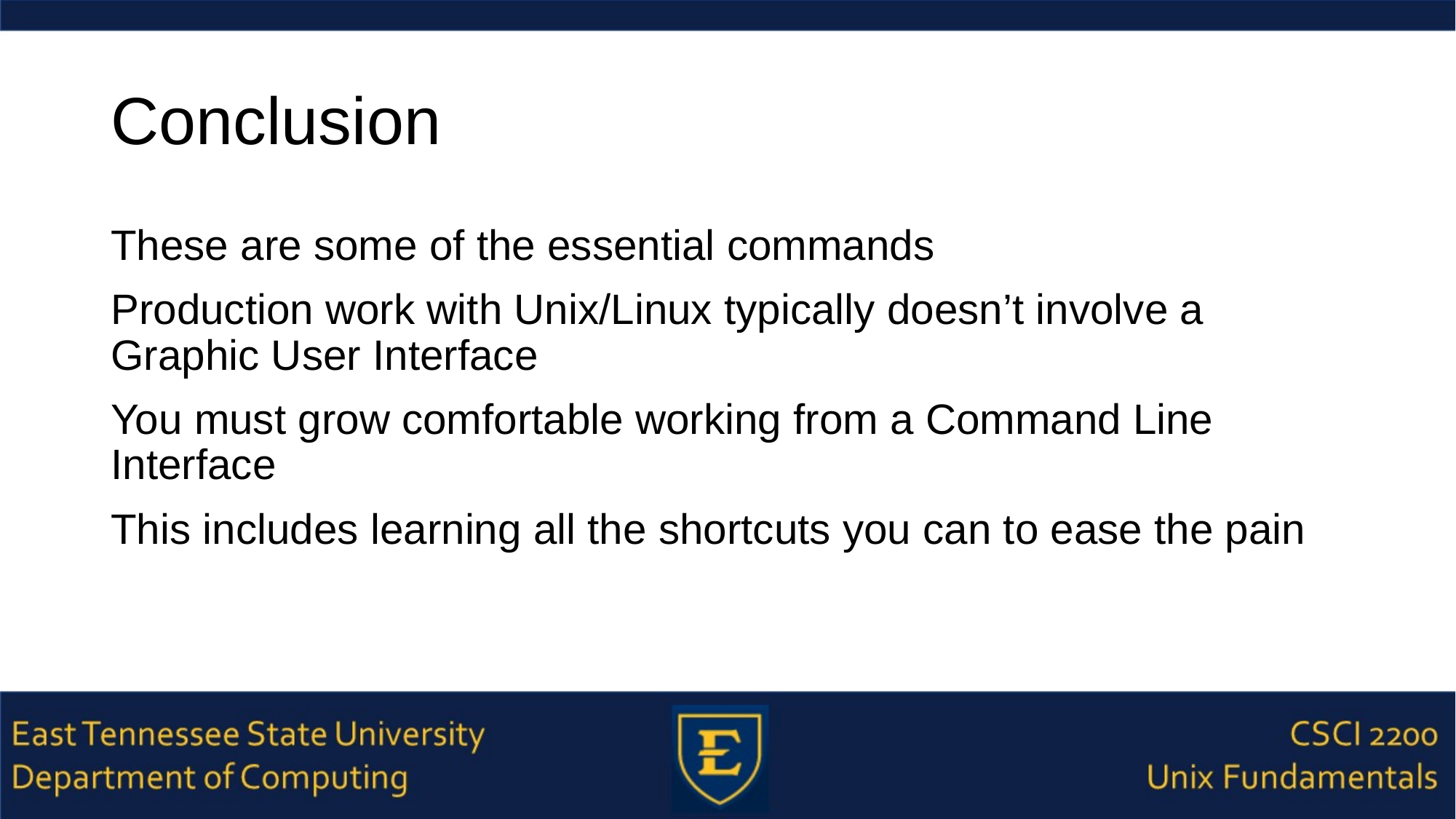

# Conclusion
These are some of the essential commands
Production work with Unix/Linux typically doesn’t involve a Graphic User Interface
You must grow comfortable working from a Command Line Interface
This includes learning all the shortcuts you can to ease the pain